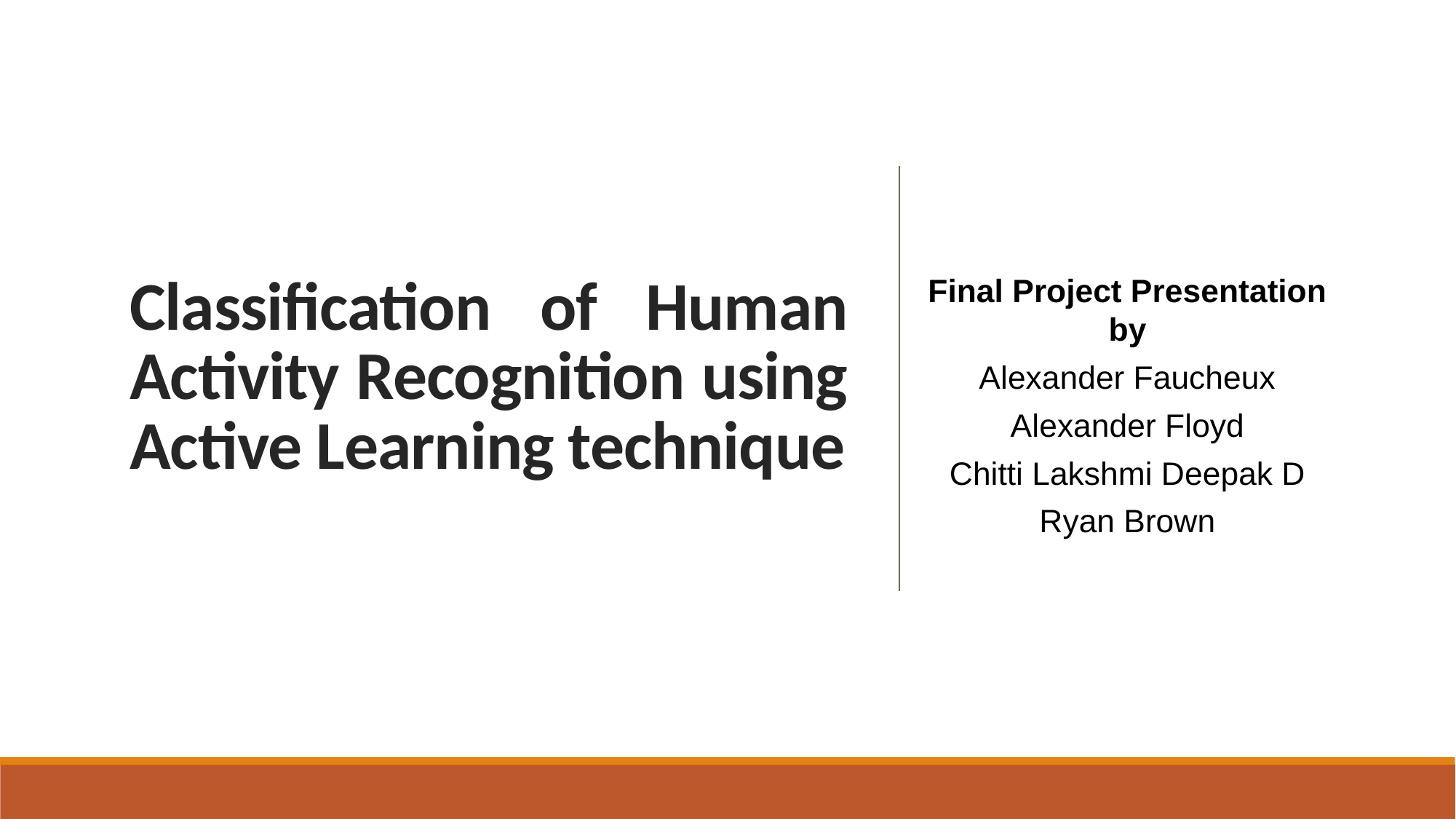

# Classification of Human Activity Recognition using Active Learning technique
Final Project Presentation by
Alexander Faucheux
Alexander Floyd
Chitti Lakshmi Deepak D
Ryan Brown